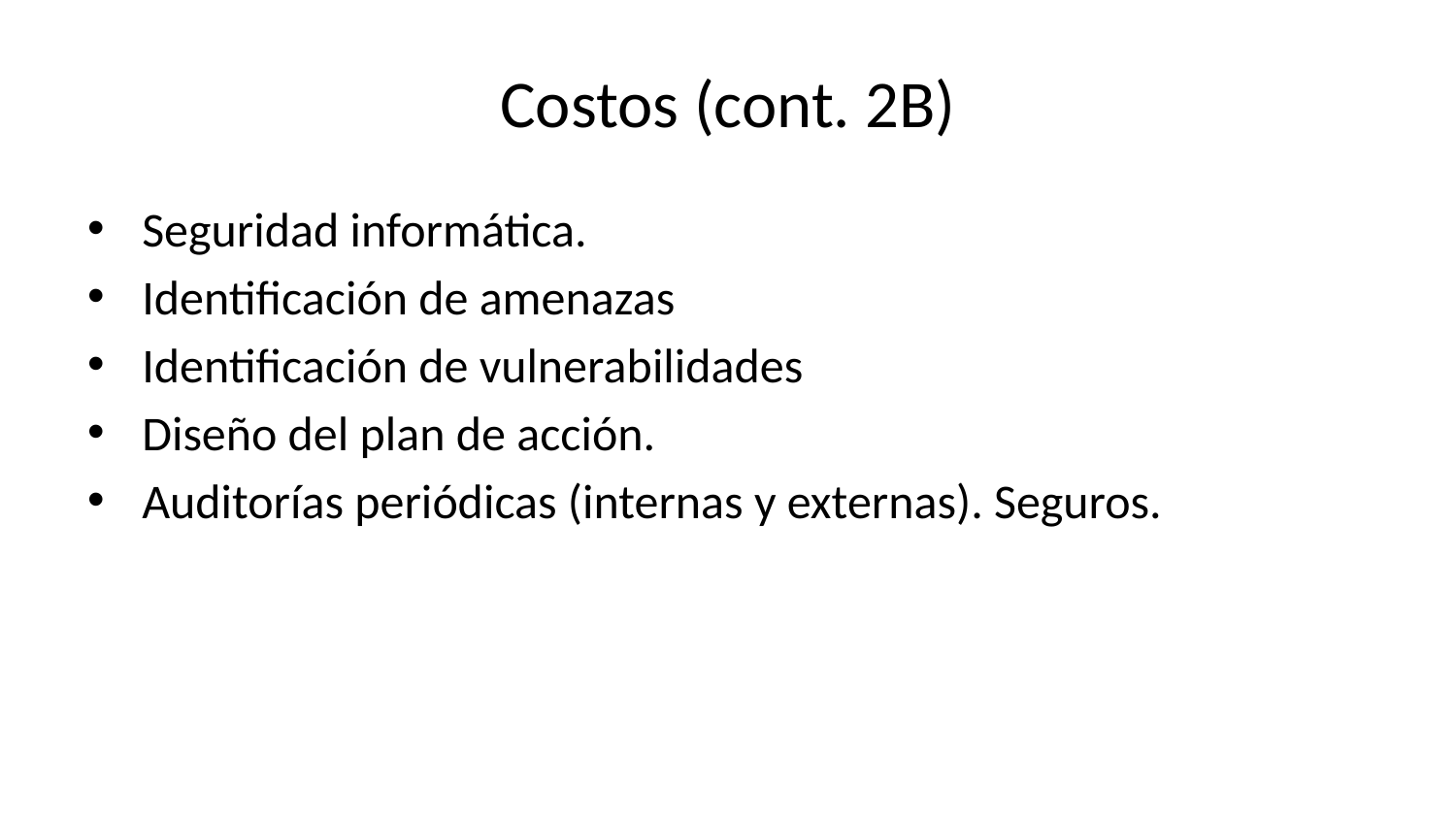

# Costos (cont. 2B)
Seguridad informática.
Identificación de amenazas
Identificación de vulnerabilidades
Diseño del plan de acción.
Auditorías periódicas (internas y externas). Seguros.